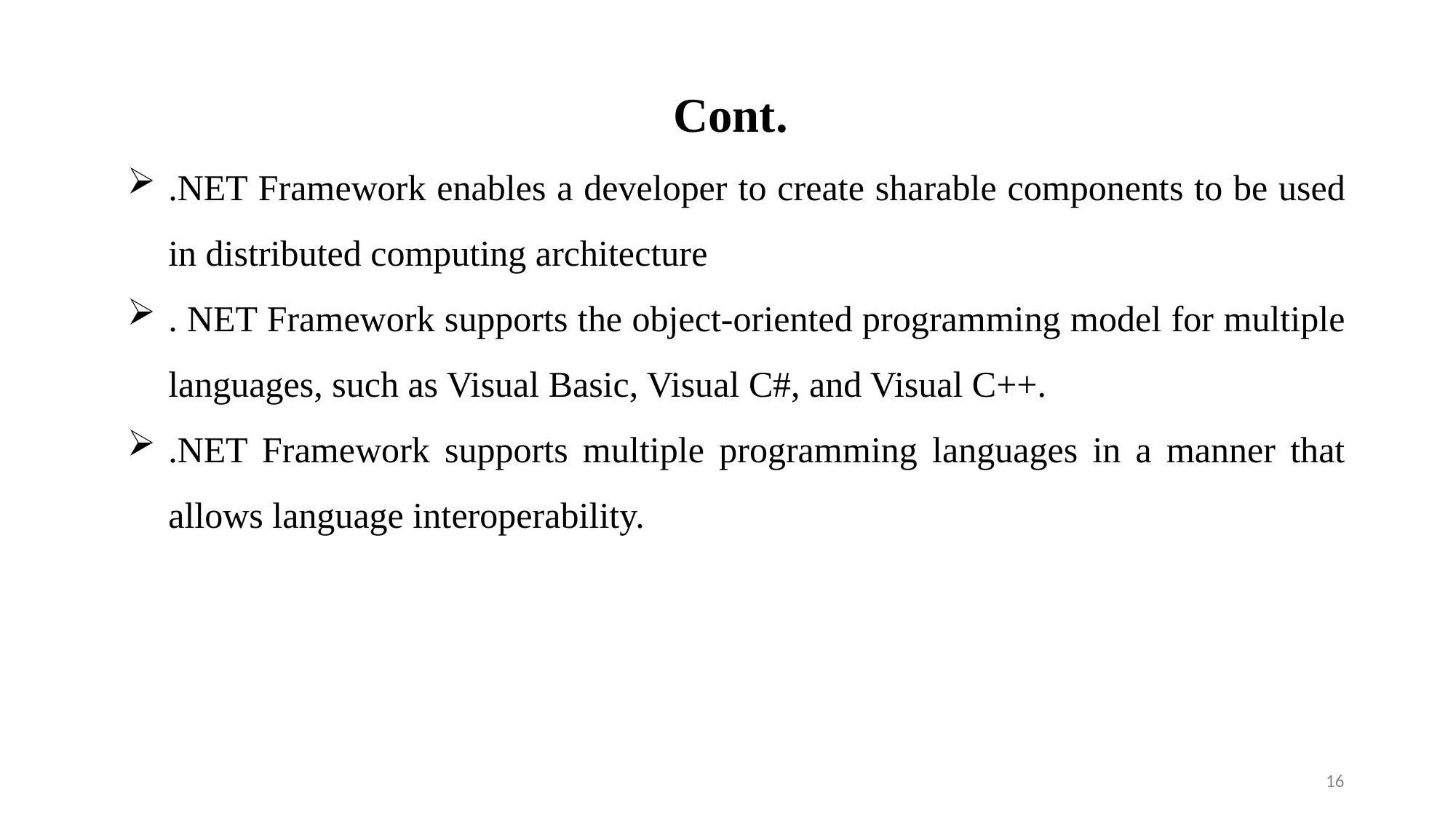

Cont.
.NET Framework enables a developer to create sharable components to be used in distributed computing architecture
. NET Framework supports the object-oriented programming model for multiple languages, such as Visual Basic, Visual C#, and Visual C++.
.NET Framework supports multiple programming languages in a manner that allows language interoperability.
16